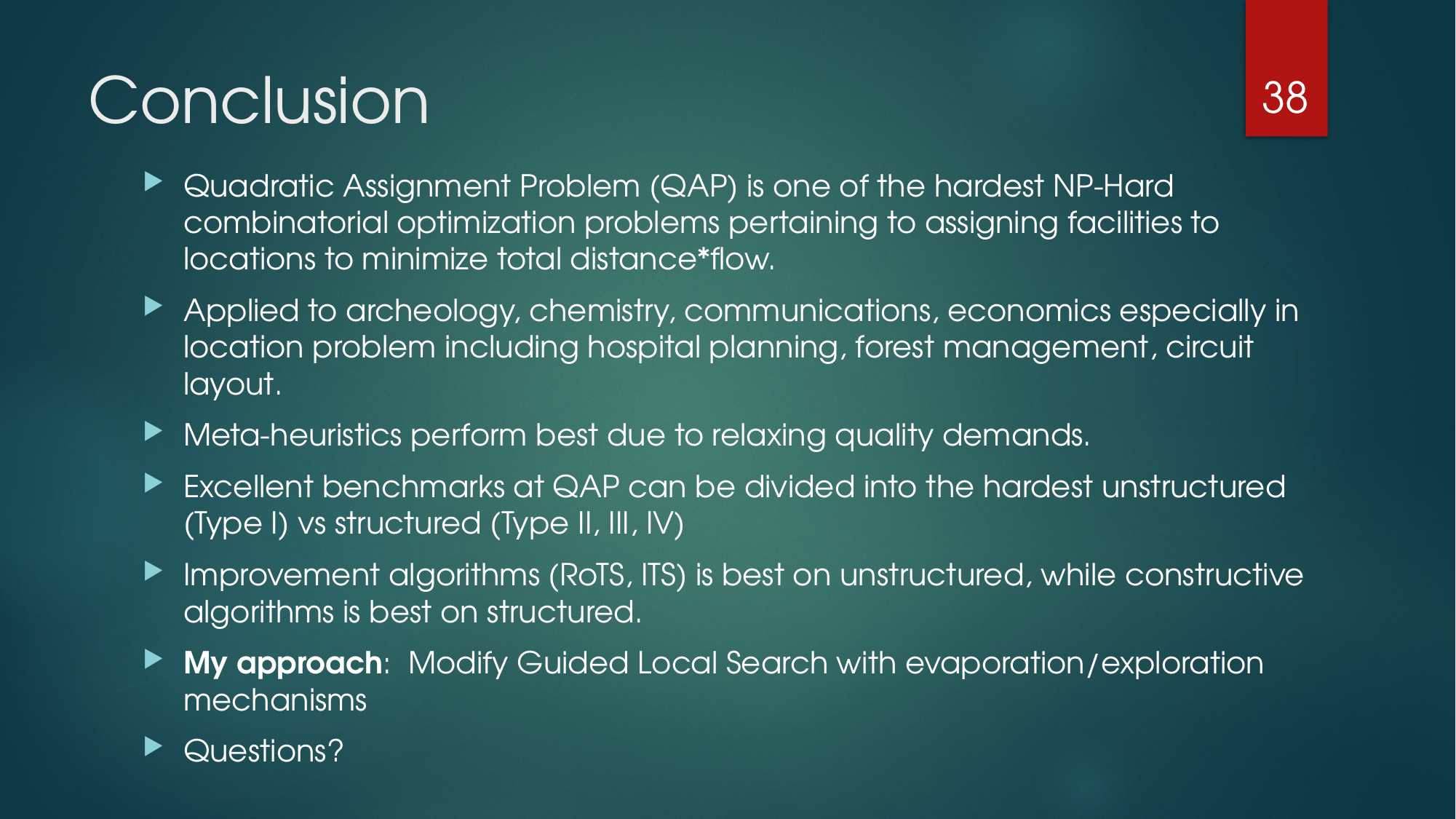

38
# Conclusion
Quadratic Assignment Problem (QAP) is one of the hardest NP-Hard combinatorial optimization problems pertaining to assigning facilities to locations to minimize total distance*flow.
Applied to archeology, chemistry, communications, economics especially in location problem including hospital planning, forest management, circuit layout.
Meta-heuristics perform best due to relaxing quality demands.
Excellent benchmarks at QAP can be divided into the hardest unstructured (Type I) vs structured (Type II, III, IV)
Improvement algorithms (RoTS, ITS) is best on unstructured, while constructive algorithms is best on structured.
My approach:  Modify Guided Local Search with evaporation/exploration mechanisms
Questions?